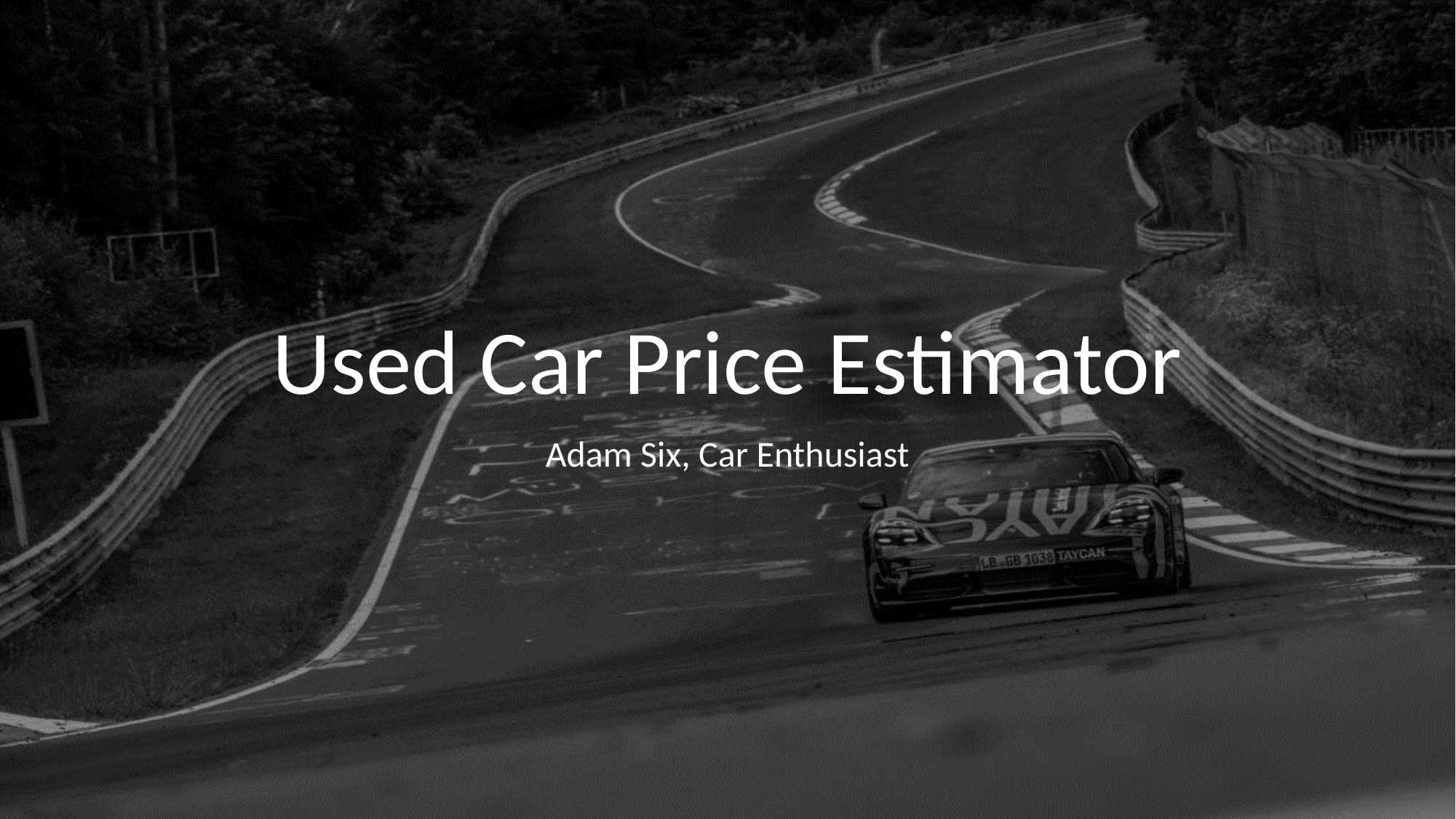

# Used Car Price Estimator
Adam Six, Car Enthusiast